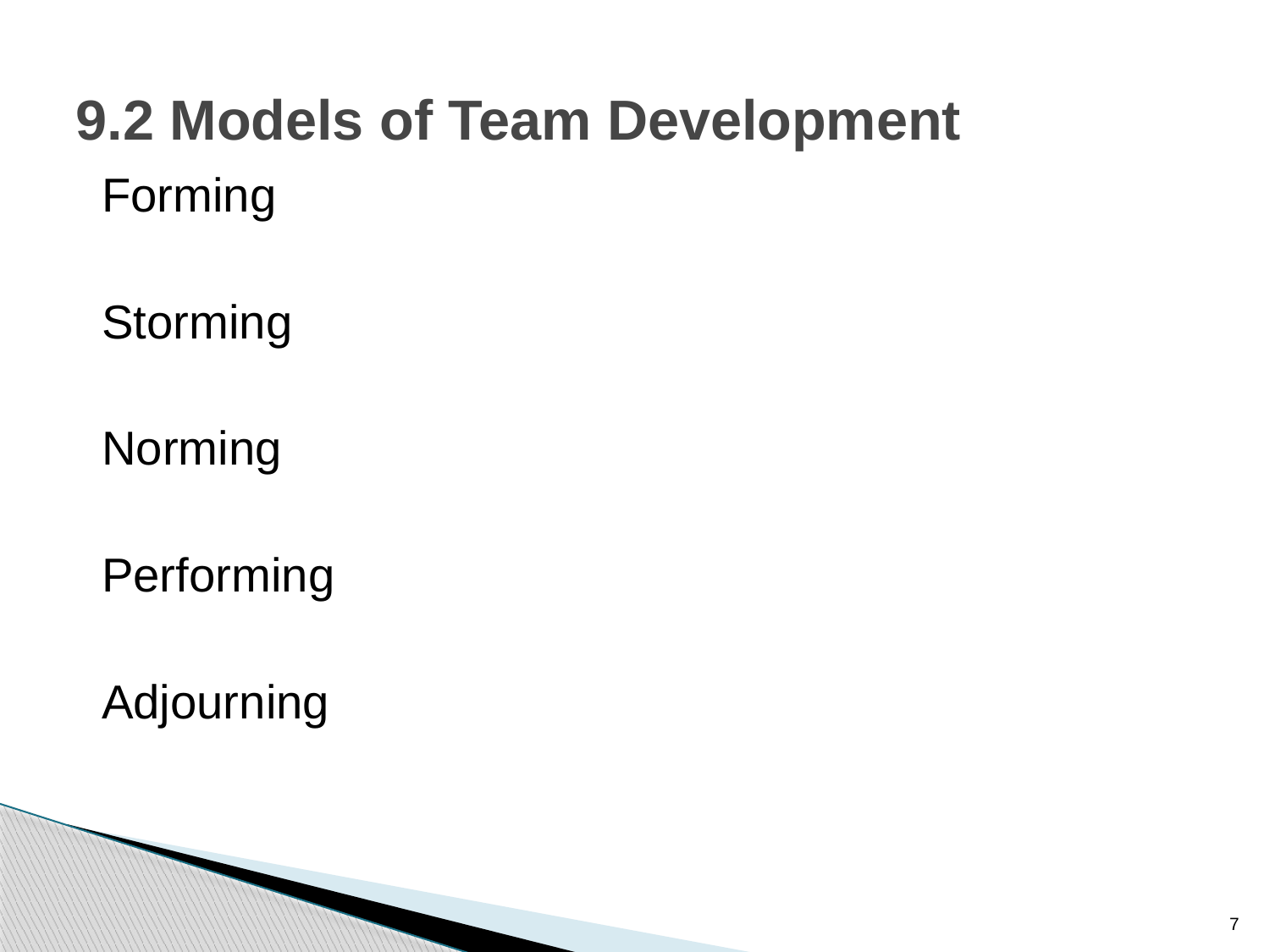

# 9.2 Models of Team Development
Forming

Storming

Norming

Performing

Adjourning
7